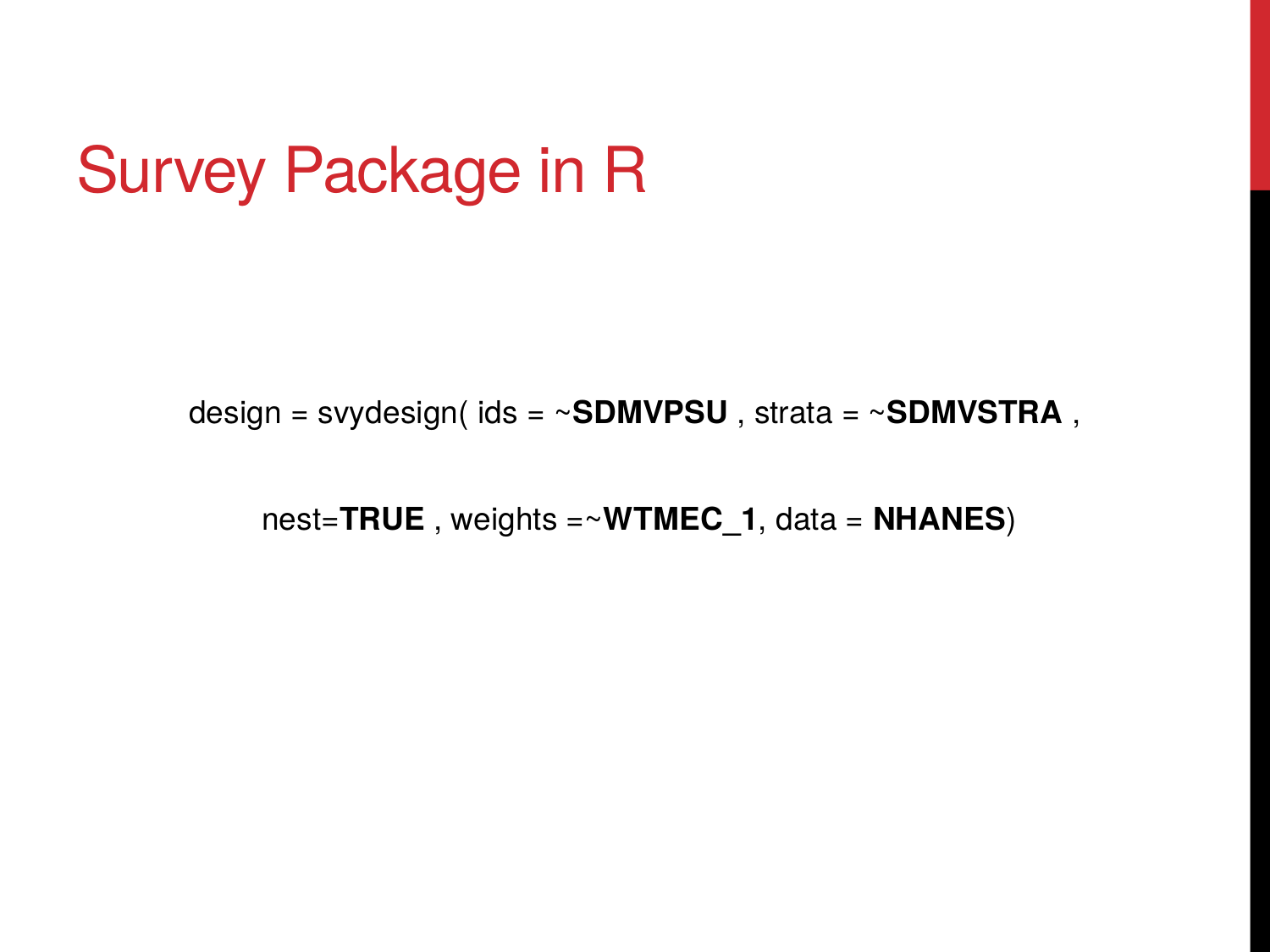

# Survey Package in R

design = svydesign( ids = ~SDMVPSU , strata = ~SDMVSTRA ,

 nest=TRUE , weights =~WTMEC_1, data = NHANES)